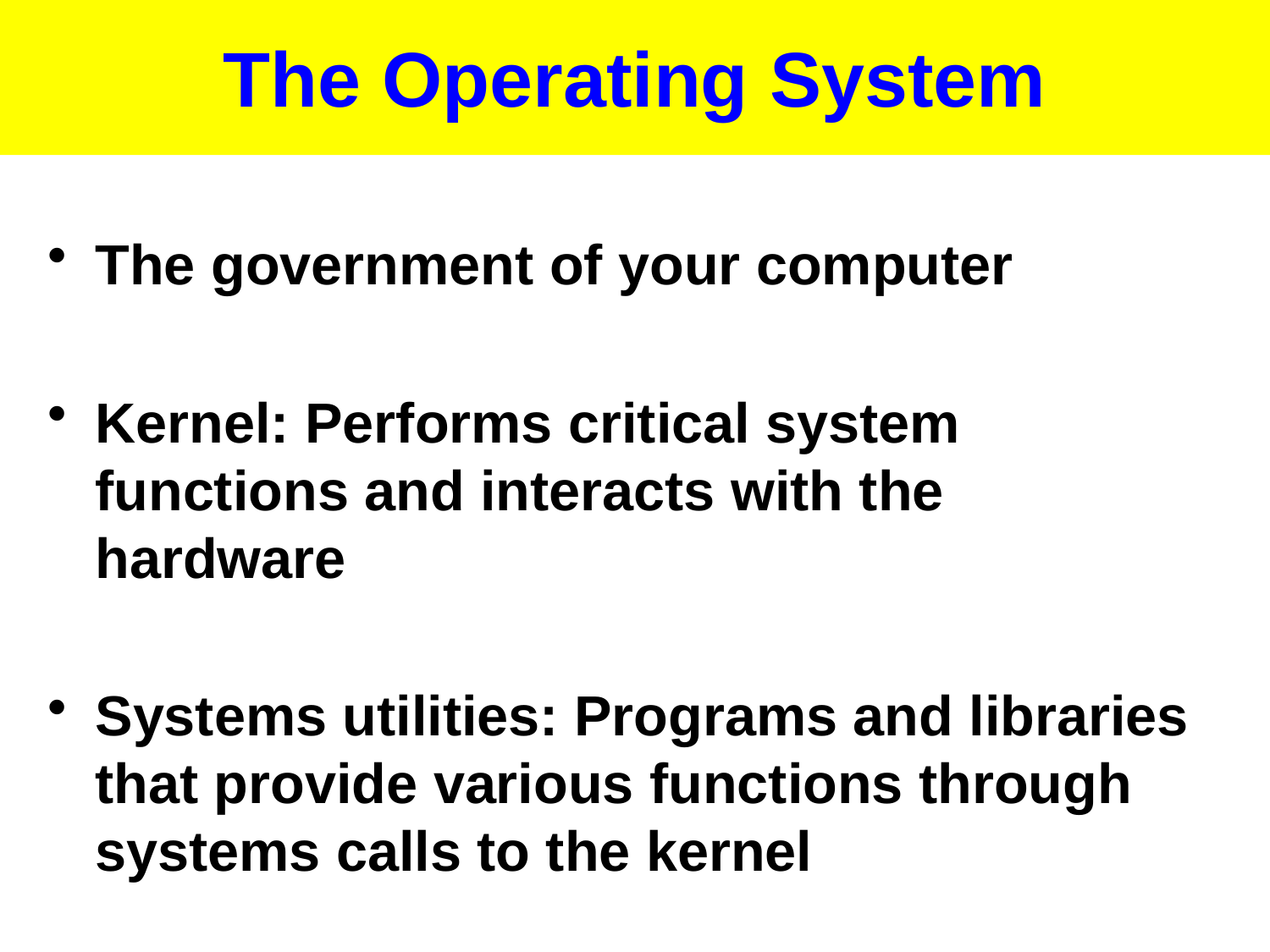

# The Operating System
The government of your computer

Kernel: Performs critical system functions and interacts with the hardware

Systems utilities: Programs and libraries that provide various functions through systems calls to the kernel